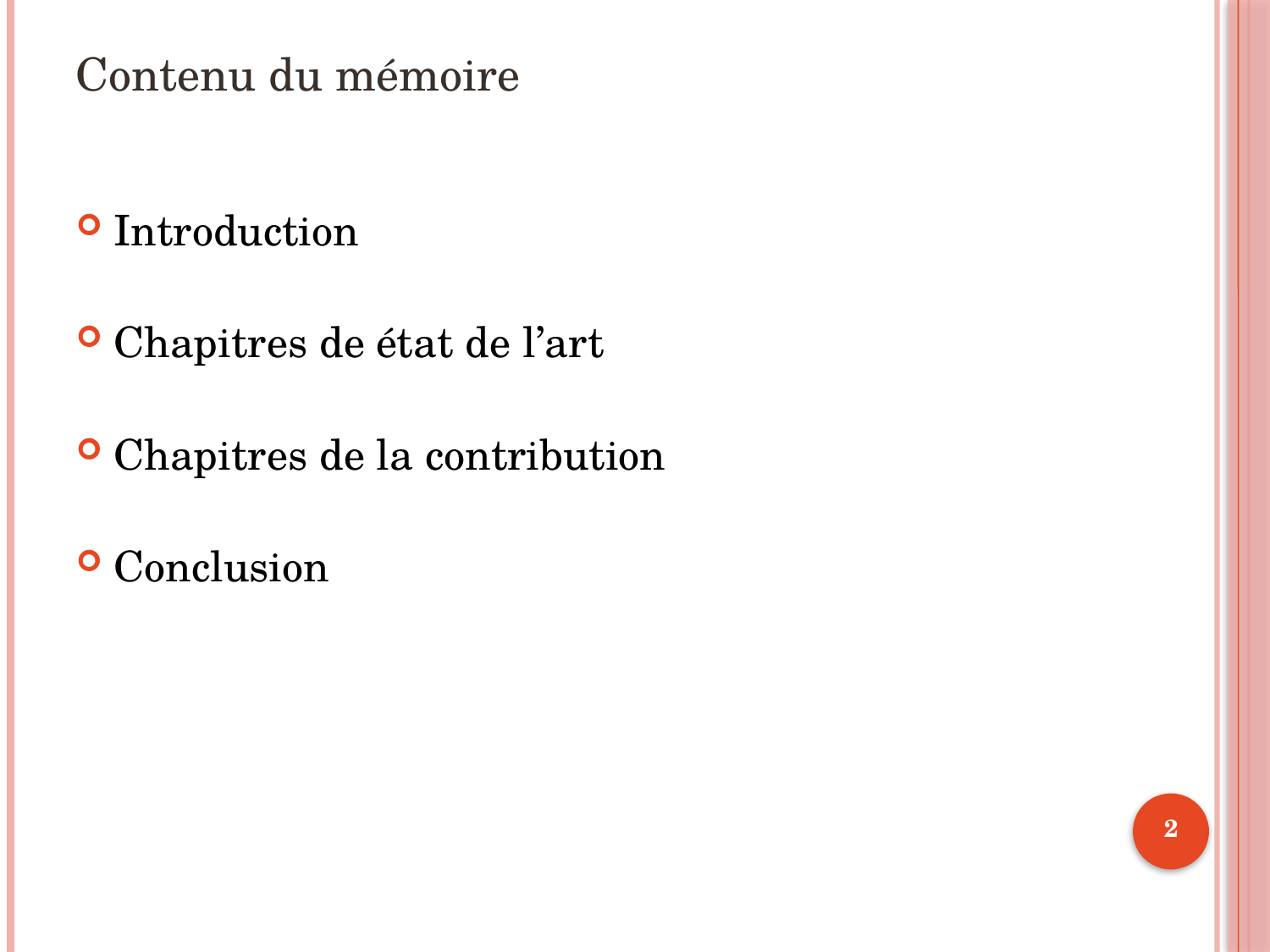

# Contenu du mémoire
Introduction
Chapitres de état de l’art
Chapitres de la contribution
Conclusion
2